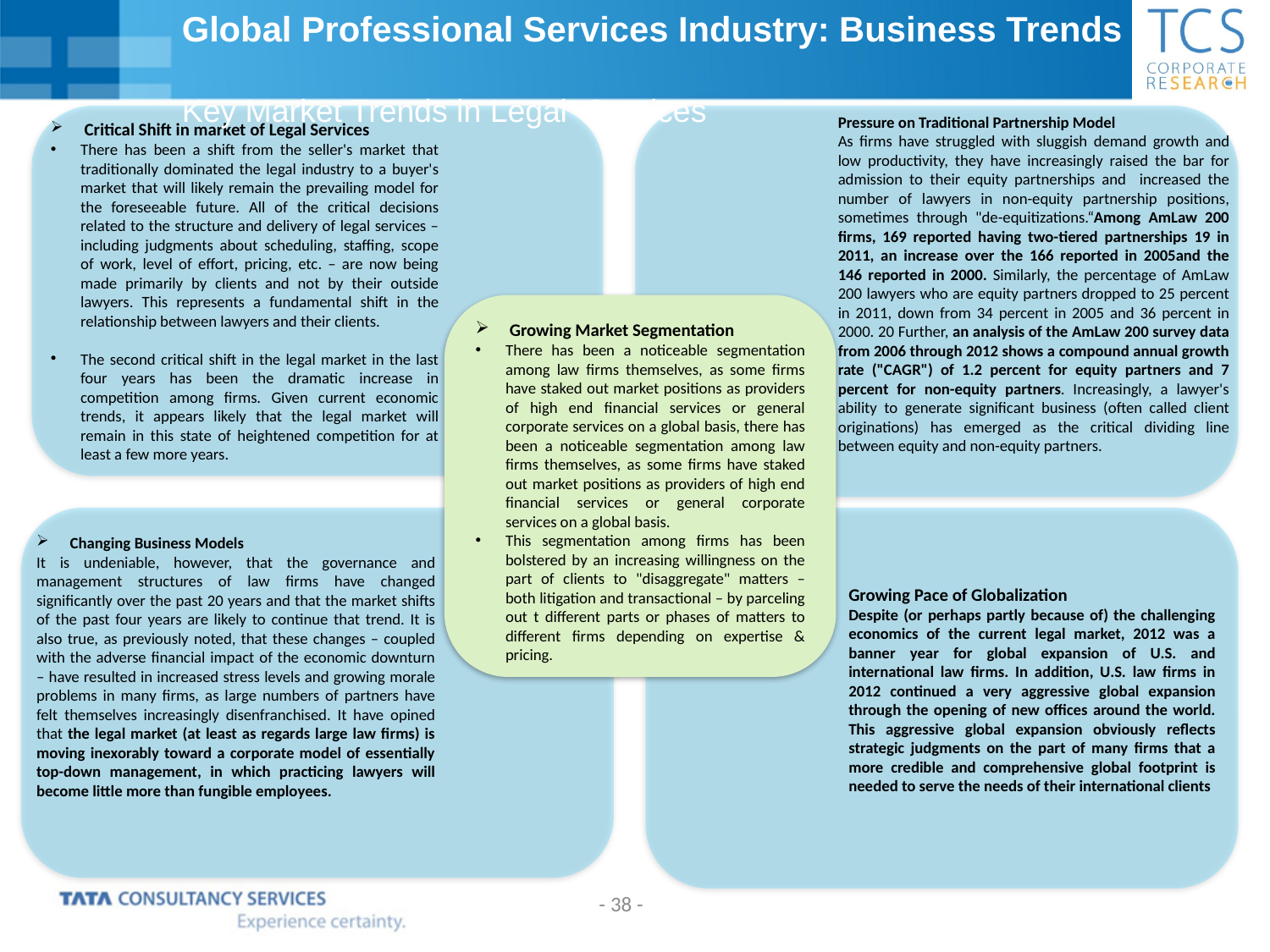

Global Professional Services Industry: Business Trends
Key Market Trends in Legal  Services

Pressure on Traditional Partnership Model
As firms have struggled with sluggish demand growth and low productivity, they have increasingly raised the bar for admission to their equity partnerships and  increased the number of lawyers in non-equity partnership positions, sometimes through "de-equitizations.“Among AmLaw 200 firms, 169 reported having two-tiered partnerships 19 in 2011, an increase over the 166 reported in 2005and the 146 reported in 2000. Similarly, the percentage of AmLaw 200 lawyers who are equity partners dropped to 25 percent in 2011, down from 34 percent in 2005 and 36 percent in 2000. 20 Further, an analysis of the AmLaw 200 survey data from 2006 through 2012 shows a compound annual growth rate ("CAGR") of 1.2 percent for equity partners and 7 percent for non-equity partners. Increasingly, a lawyer's ability to generate significant business (often called client originations) has emerged as the critical dividing line between equity and non-equity partners.
 Critical Shift in market of Legal Services
There has been a shift from the seller's market that traditionally dominated the legal industry to a buyer's market that will likely remain the prevailing model for the foreseeable future. All of the critical decisions related to the structure and delivery of legal services – including judgments about scheduling, staffing, scope of work, level of effort, pricing, etc. – are now being made primarily by clients and not by their outside lawyers. This represents a fundamental shift in the relationship between lawyers and their clients.

The second critical shift in the legal market in the last four years has been the dramatic increase in competition among firms. Given current economic trends, it appears likely that the legal market will remain in this state of heightened competition for at least a few more years.
 Growing Market Segmentation
There has been a noticeable segmentation among law firms themselves, as some firms have staked out market positions as providers of high end financial services or general corporate services on a global basis, there has been a noticeable segmentation among law firms themselves, as some firms have staked out market positions as providers of high end financial services or general corporate services on a global basis.
This segmentation among firms has been bolstered by an increasing willingness on the part of clients to "disaggregate" matters – both litigation and transactional – by parceling out t different parts or phases of matters to different firms depending on expertise & pricing.

 Changing Business Models
It is undeniable, however, that the governance and management structures of law firms have changed significantly over the past 20 years and that the market shifts of the past four years are likely to continue that trend. It is also true, as previously noted, that these changes – coupled with the adverse financial impact of the economic downturn – have resulted in increased stress levels and growing morale problems in many firms, as large numbers of partners have felt themselves increasingly disenfranchised. It have opined that the legal market (at least as regards large law firms) is moving inexorably toward a corporate model of essentially top-down management, in which practicing lawyers will become little more than fungible employees.
Growing Pace of Globalization
Despite (or perhaps partly because of) the challenging economics of the current legal market, 2012 was a banner year for global expansion of U.S. and international law firms. In addition, U.S. law firms in 2012 continued a very aggressive global expansion through the opening of new offices around the world. This aggressive global expansion obviously reflects strategic judgments on the part of many firms that a more credible and comprehensive global footprint is needed to serve the needs of their international clients
- 38 -